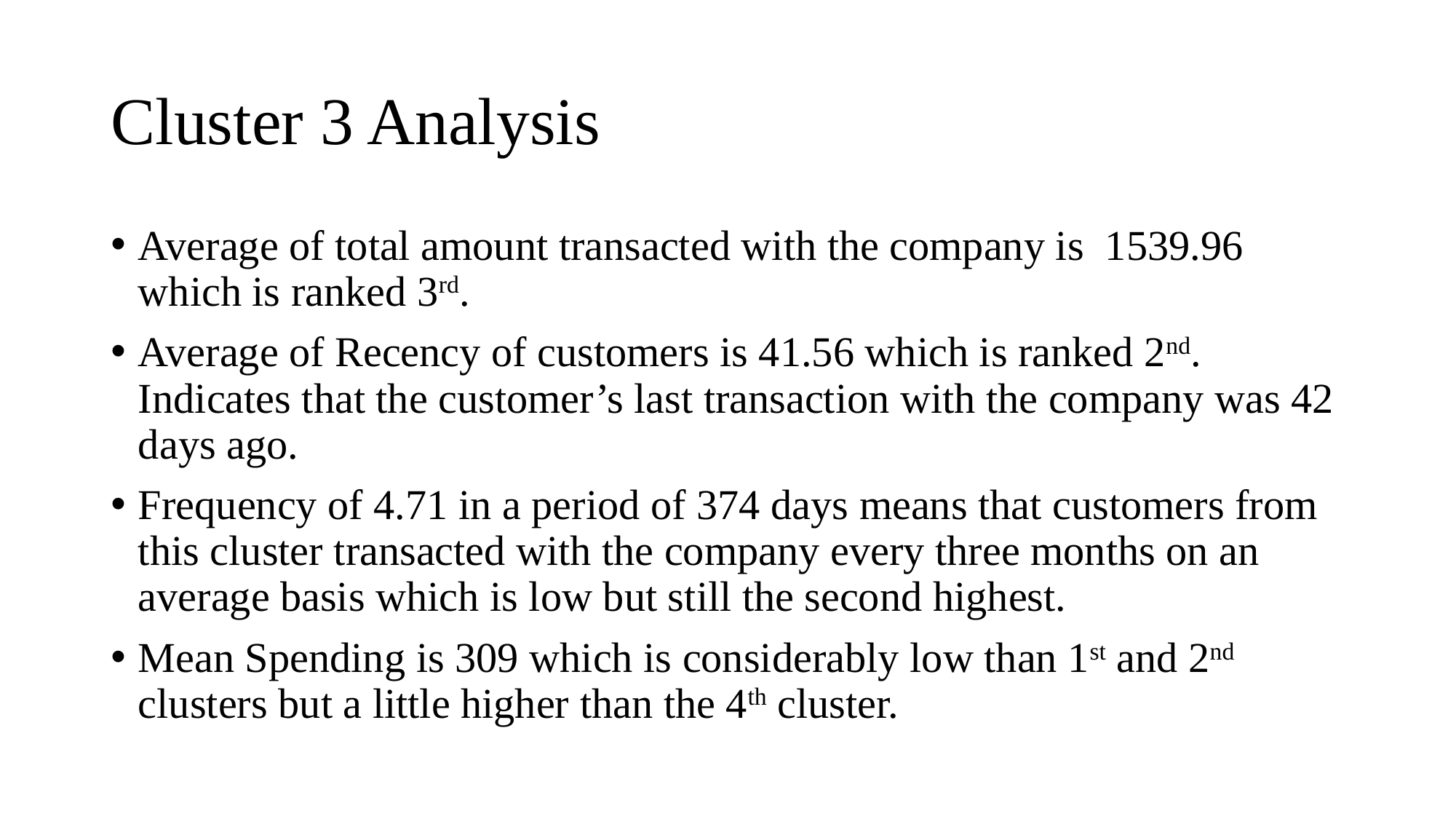

# Cluster 3 Analysis
Average of total amount transacted with the company is  1539.96 which is ranked 3rd.
Average of Recency of customers is 41.56 which is ranked 2nd. Indicates that the customer’s last transaction with the company was 42 days ago.
Frequency of 4.71 in a period of 374 days means that customers from this cluster transacted with the company every three months on an average basis which is low but still the second highest.
Mean Spending is 309 which is considerably low than 1st and 2nd clusters but a little higher than the 4th cluster.